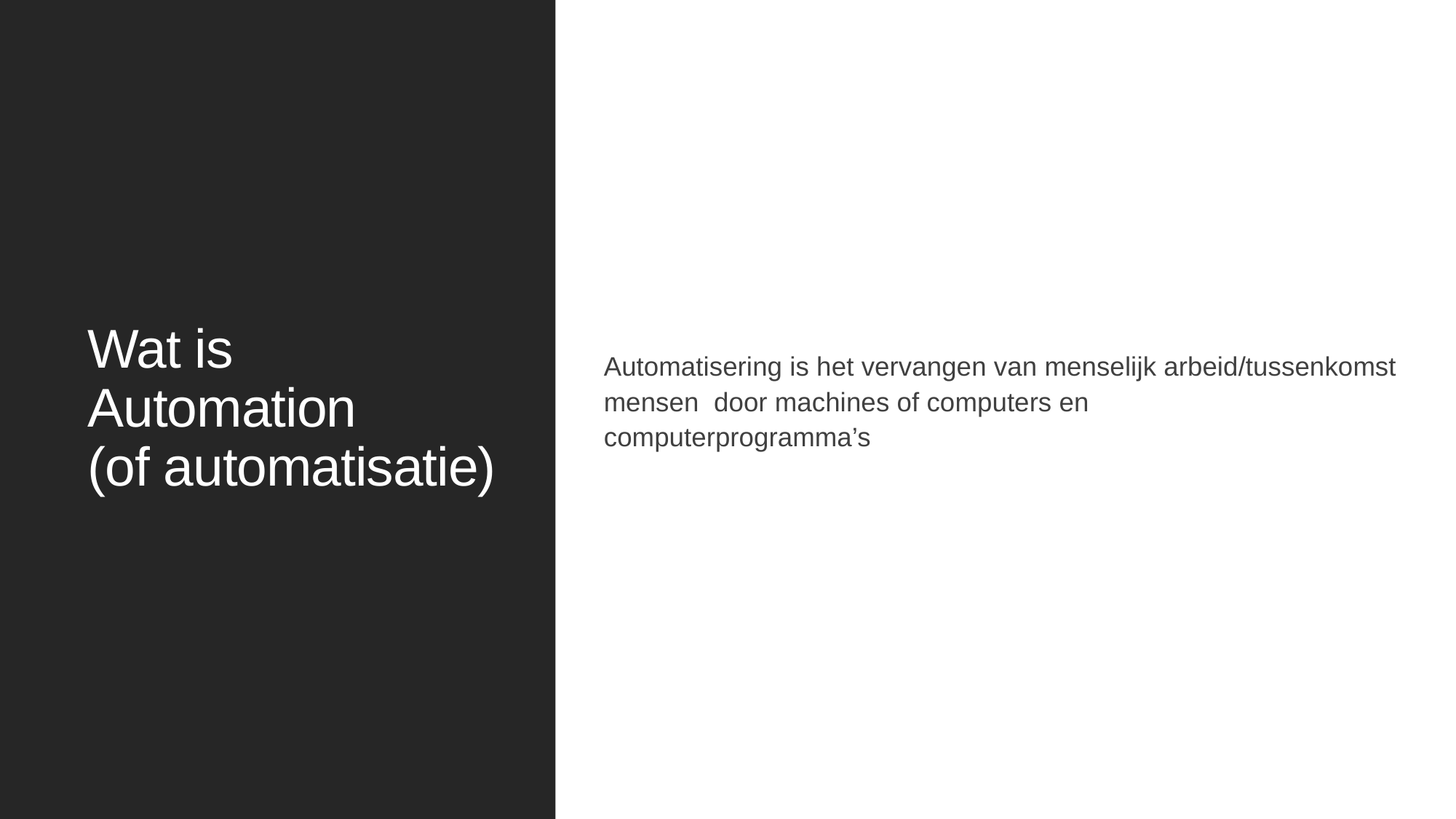

# Wat is Automation (of automatisatie)
Automatisering is het vervangen van menselijk arbeid/tussenkomst mensen  door machines of computers en 
computerprogramma’s